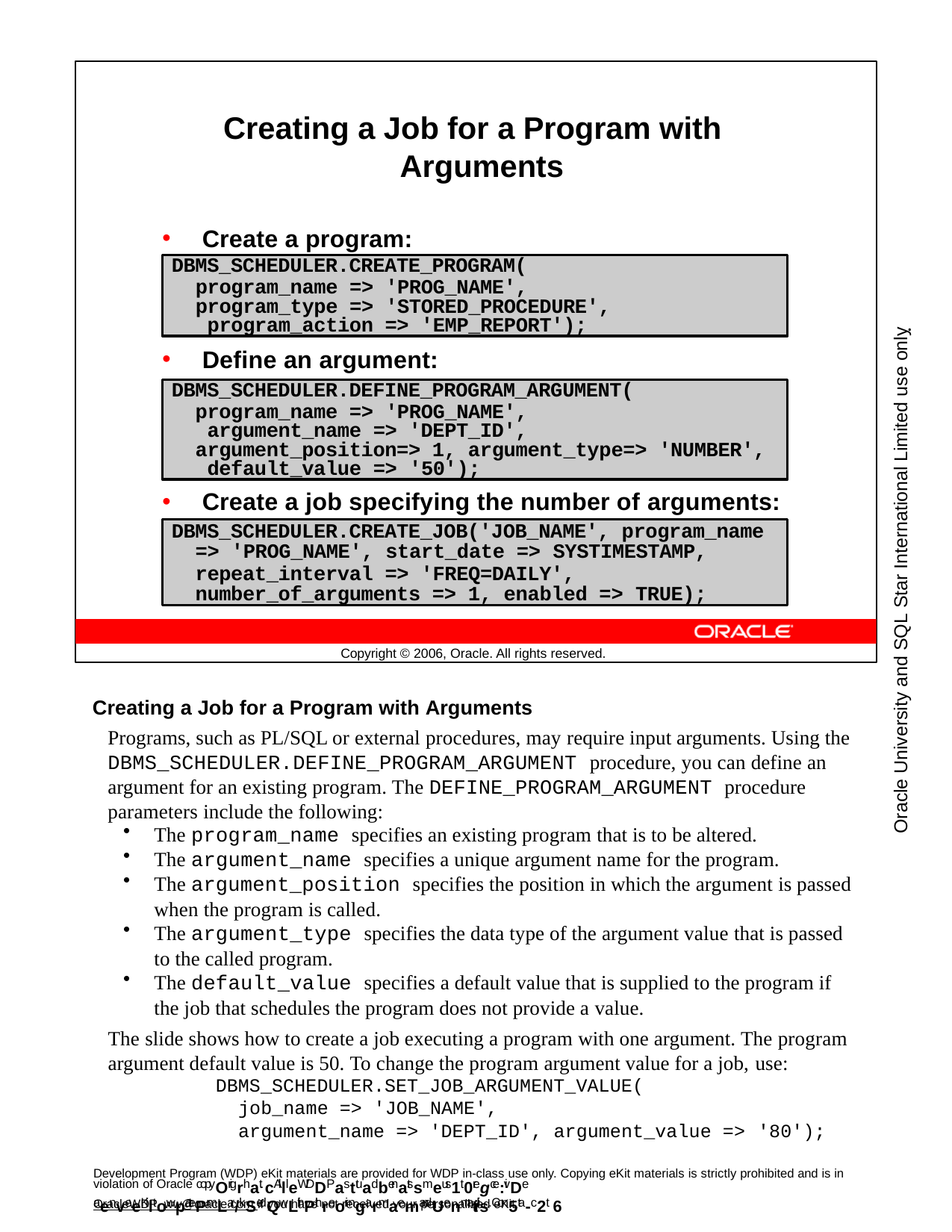

Creating a Job for a Program with  Arguments

Create a program:
DBMS_SCHEDULER.CREATE_PROGRAM(
program_name => 'PROG_NAME',  program_type => 'STORED_PROCEDURE',  program_action => 'EMP_REPORT');
Oracle University and SQL Star International Limited use onlyฺ
Define an argument:
DBMS_SCHEDULER.DEFINE_PROGRAM_ARGUMENT(
program_name => 'PROG_NAME',  argument_name => 'DEPT_ID',
argument_position=> 1, argument_type=> 'NUMBER',  default_value => '50');
Create a job specifying the number of arguments:
DBMS_SCHEDULER.CREATE_JOB('JOB_NAME', program_name
=> 'PROG_NAME', start_date => SYSTIMESTAMP,
repeat_interval => 'FREQ=DAILY',  number_of_arguments => 1, enabled => TRUE);
Copyright © 2006, Oracle. All rights reserved.
Creating a Job for a Program with Arguments
Programs, such as PL/SQL or external procedures, may require input arguments. Using the  DBMS_SCHEDULER.DEFINE_PROGRAM_ARGUMENT procedure, you can define an  argument for an existing program. The DEFINE_PROGRAM_ARGUMENT procedure  parameters include the following:
The program_name specifies an existing program that is to be altered.
The argument_name specifies a unique argument name for the program.
The argument_position specifies the position in which the argument is passed
when the program is called.
The argument_type specifies the data type of the argument value that is passed
to the called program.
The default_value specifies a default value that is supplied to the program if
the job that schedules the program does not provide a value.
The slide shows how to create a job executing a program with one argument. The program  argument default value is 50. To change the program argument value for a job, use:
DBMS_SCHEDULER.SET_JOB_ARGUMENT_VALUE(
job_name => 'JOB_NAME',
argument_name => 'DEPT_ID', argument_value => '80');
Development Program (WDP) eKit materials are provided for WDP in-class use only. Copying eKit materials is strictly prohibited and is in
violation of Oracle copyOrigrhat. cAllleWDDPasttuadbenatssmeus1t 0regce:ivDe aenveeKiltowpatePrmLar/kSedQwLithPthreoir ngarmaemandUenmaitils. Con5ta-c2t 6
OracleWDP_ww@oracle.com if you have not received your personalized eKit.